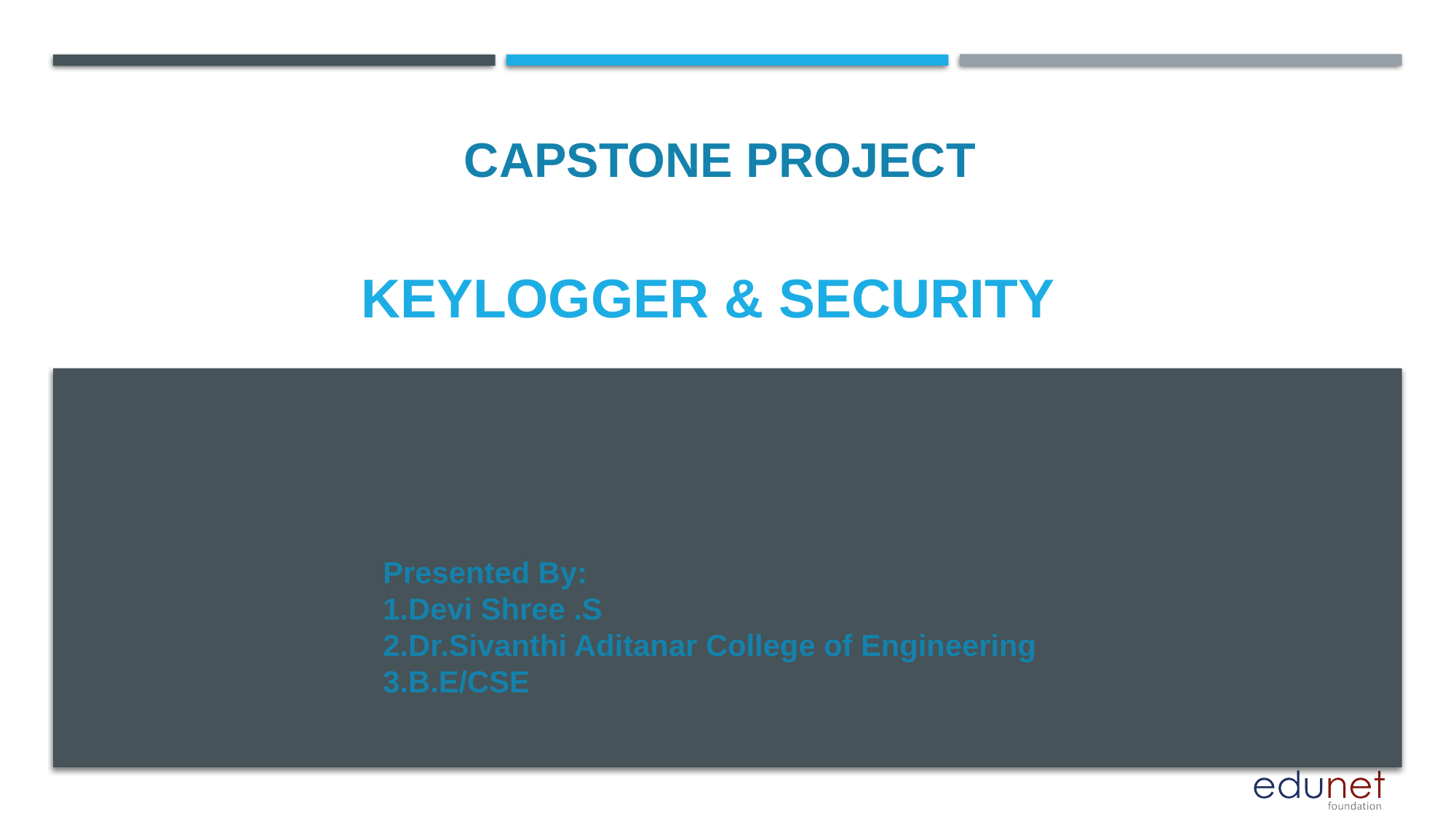

CAPSTONE PROJECT
# KEYLOGGER & security
Presented By:
1.Devi Shree .S
2.Dr.Sivanthi Aditanar College of Engineering
3.B.E/CSE